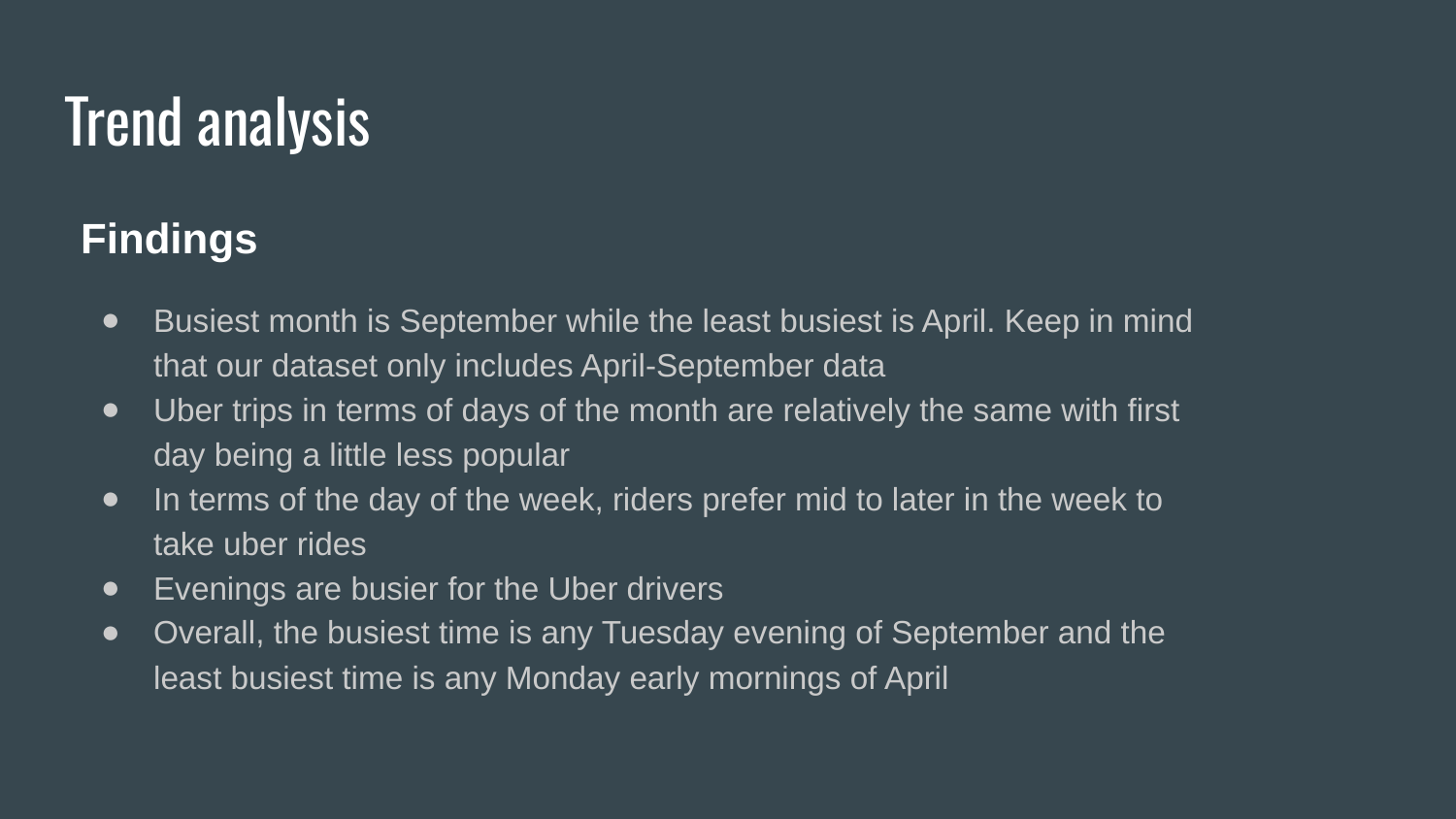

Trend analysis
Findings
Busiest month is September while the least busiest is April. Keep in mind that our dataset only includes April-September data
Uber trips in terms of days of the month are relatively the same with first day being a little less popular
In terms of the day of the week, riders prefer mid to later in the week to take uber rides
Evenings are busier for the Uber drivers
Overall, the busiest time is any Tuesday evening of September and the least busiest time is any Monday early mornings of April